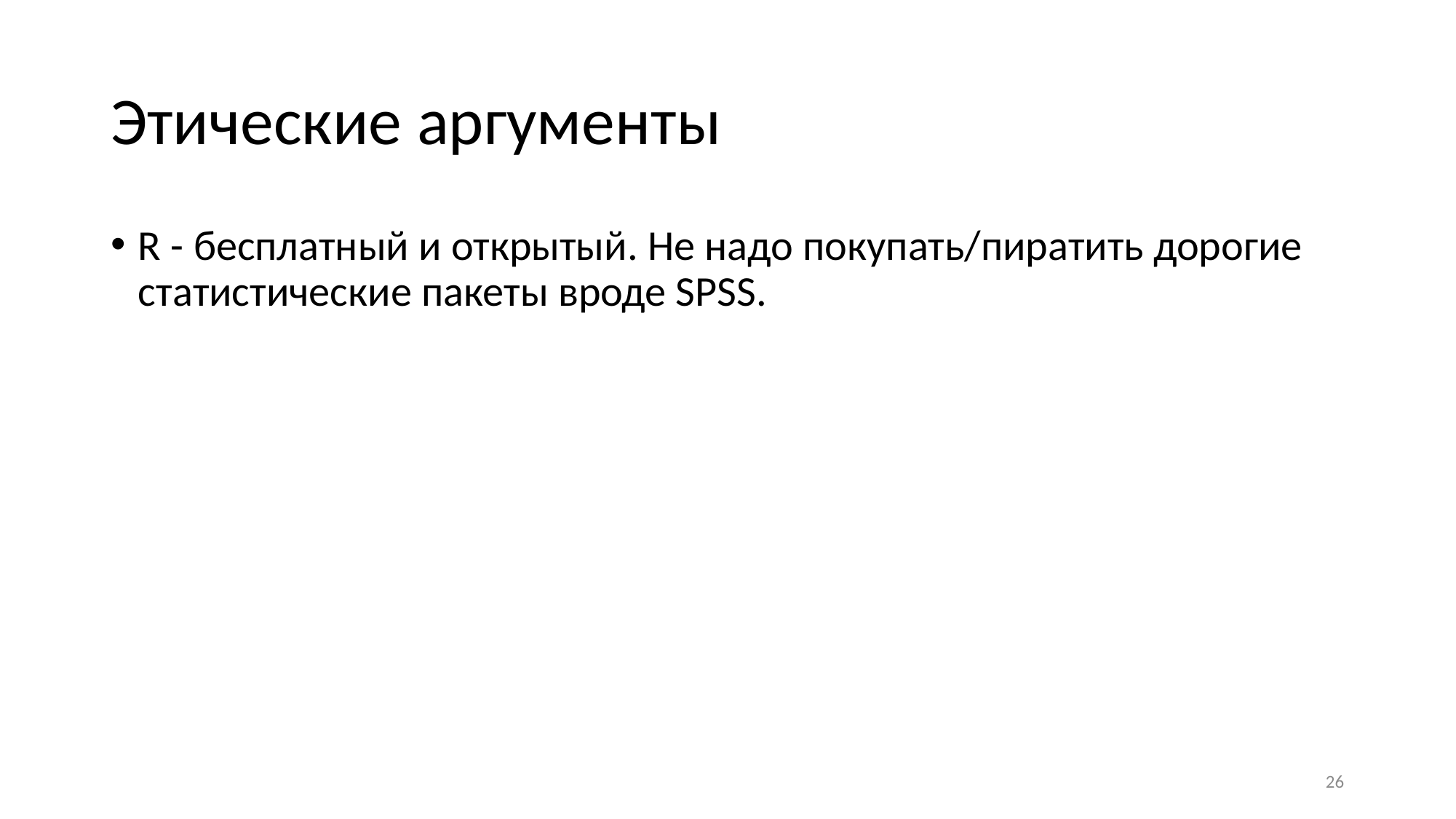

# Этические аргументы
R - бесплатный и открытый. Не надо покупать/пиратить дорогие статистические пакеты вроде SPSS.

26